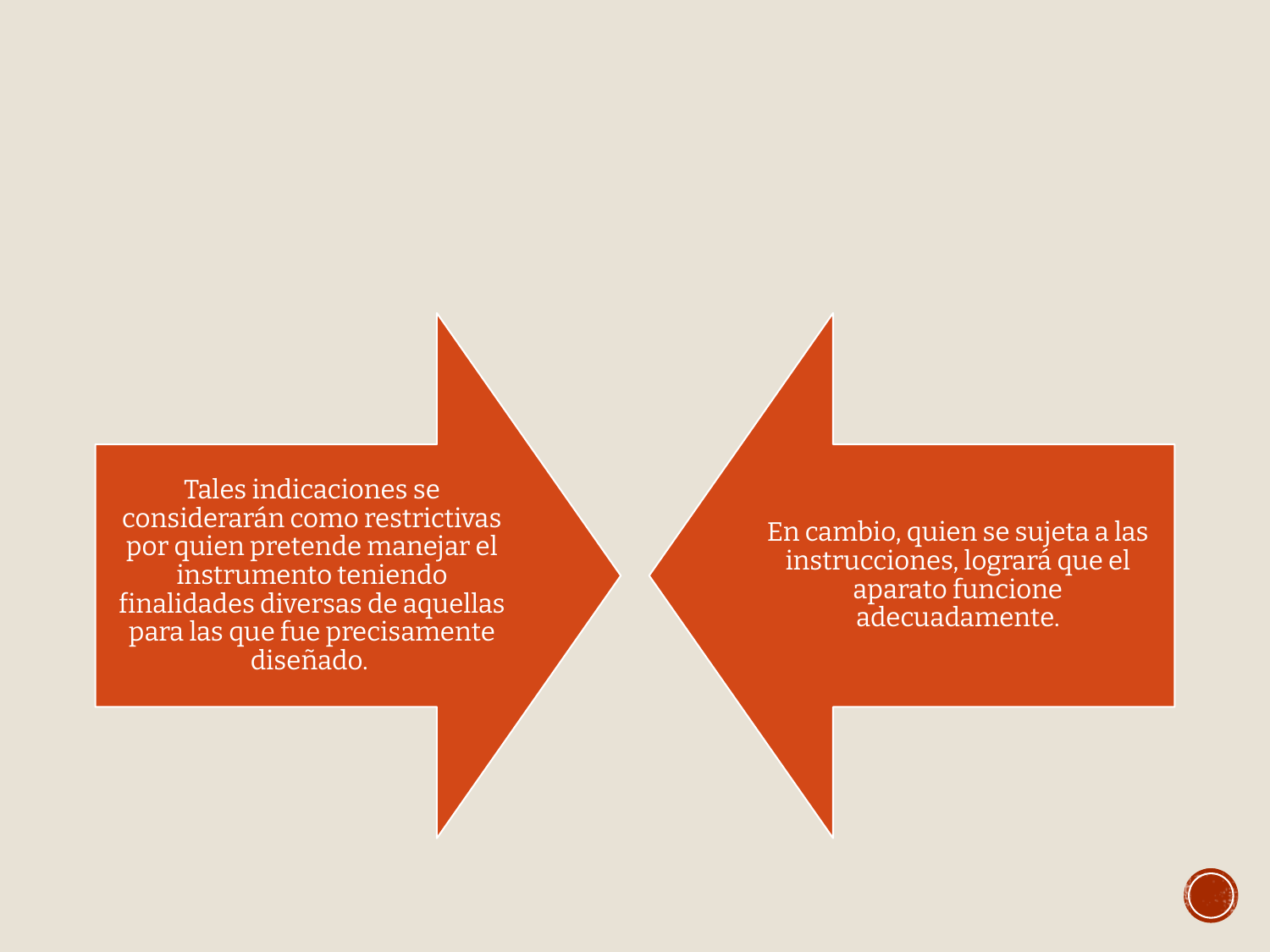

#
Tales indicaciones se considerarán como restrictivas por quien pretende manejar el instrumento teniendo finalidades diversas de aquellas para las que fue precisamente diseñado.
En cambio, quien se sujeta a las instrucciones, logrará que el aparato funcione adecuadamente.